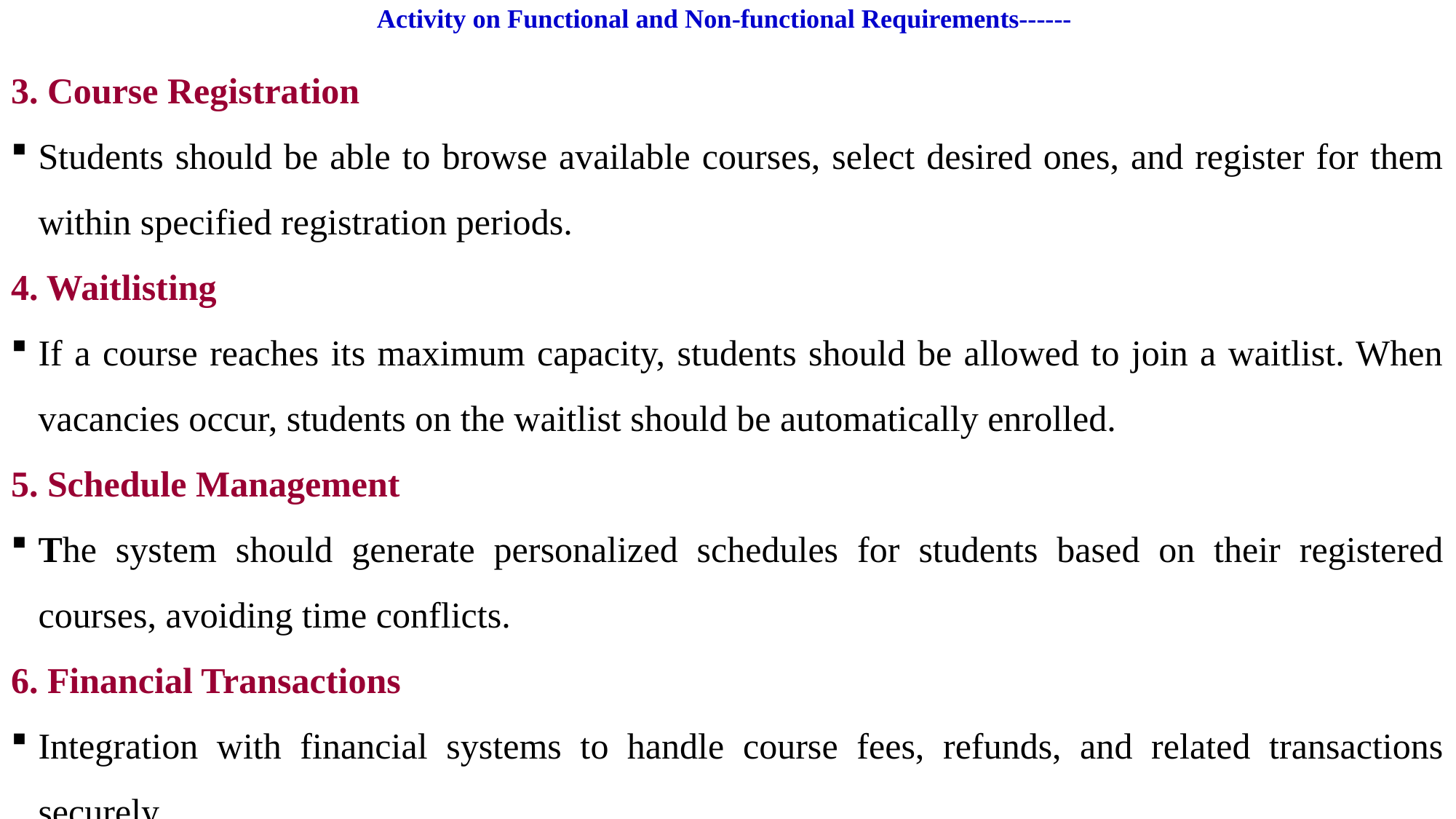

# Activity on Functional and Non-functional Requirements------
3. Course Registration
Students should be able to browse available courses, select desired ones, and register for them within specified registration periods.
4. Waitlisting
If a course reaches its maximum capacity, students should be allowed to join a waitlist. When vacancies occur, students on the waitlist should be automatically enrolled.
5. Schedule Management
The system should generate personalized schedules for students based on their registered courses, avoiding time conflicts.
6. Financial Transactions
Integration with financial systems to handle course fees, refunds, and related transactions securely.